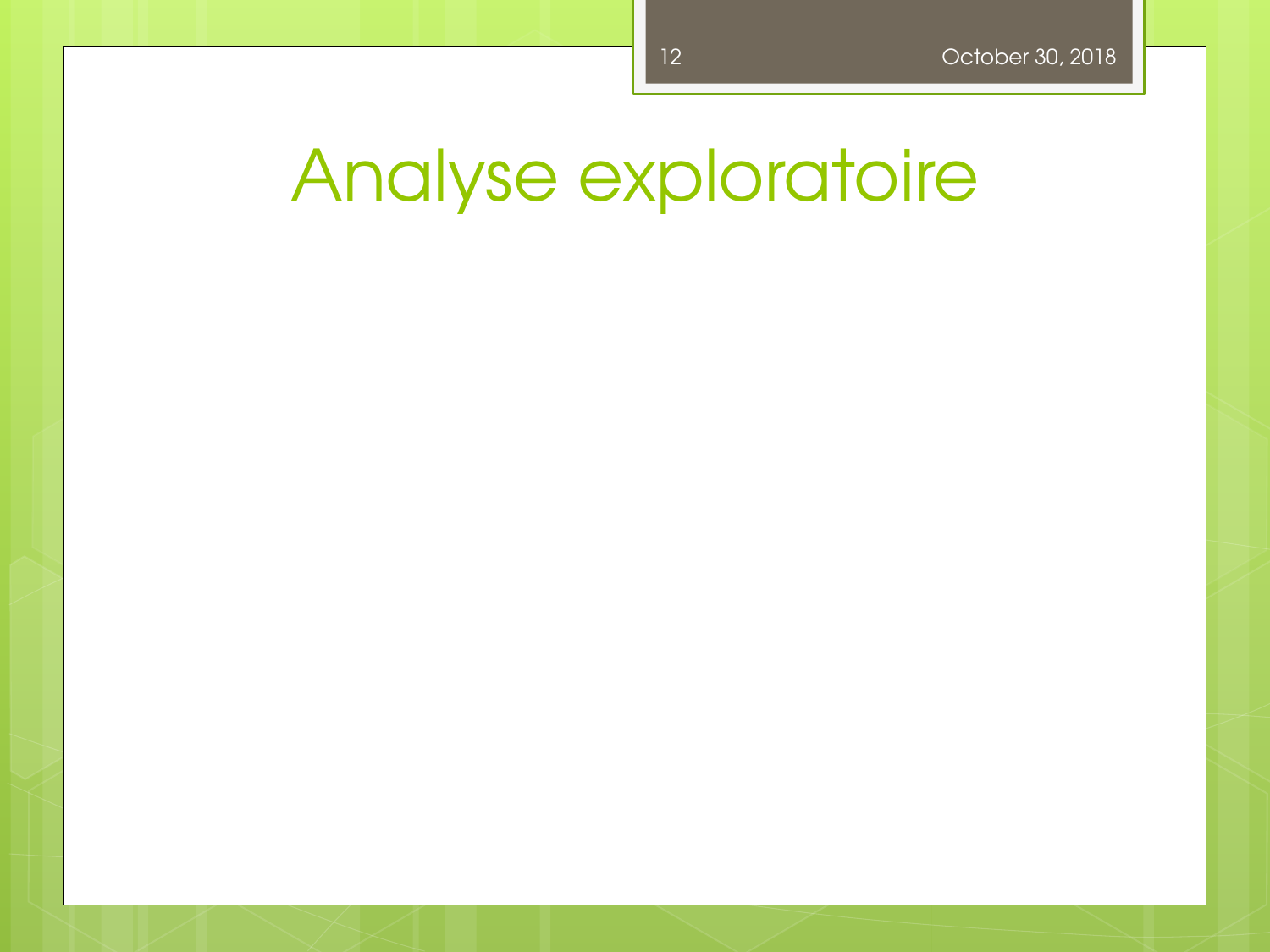

12
October 30, 2018
# Analyse exploratoire